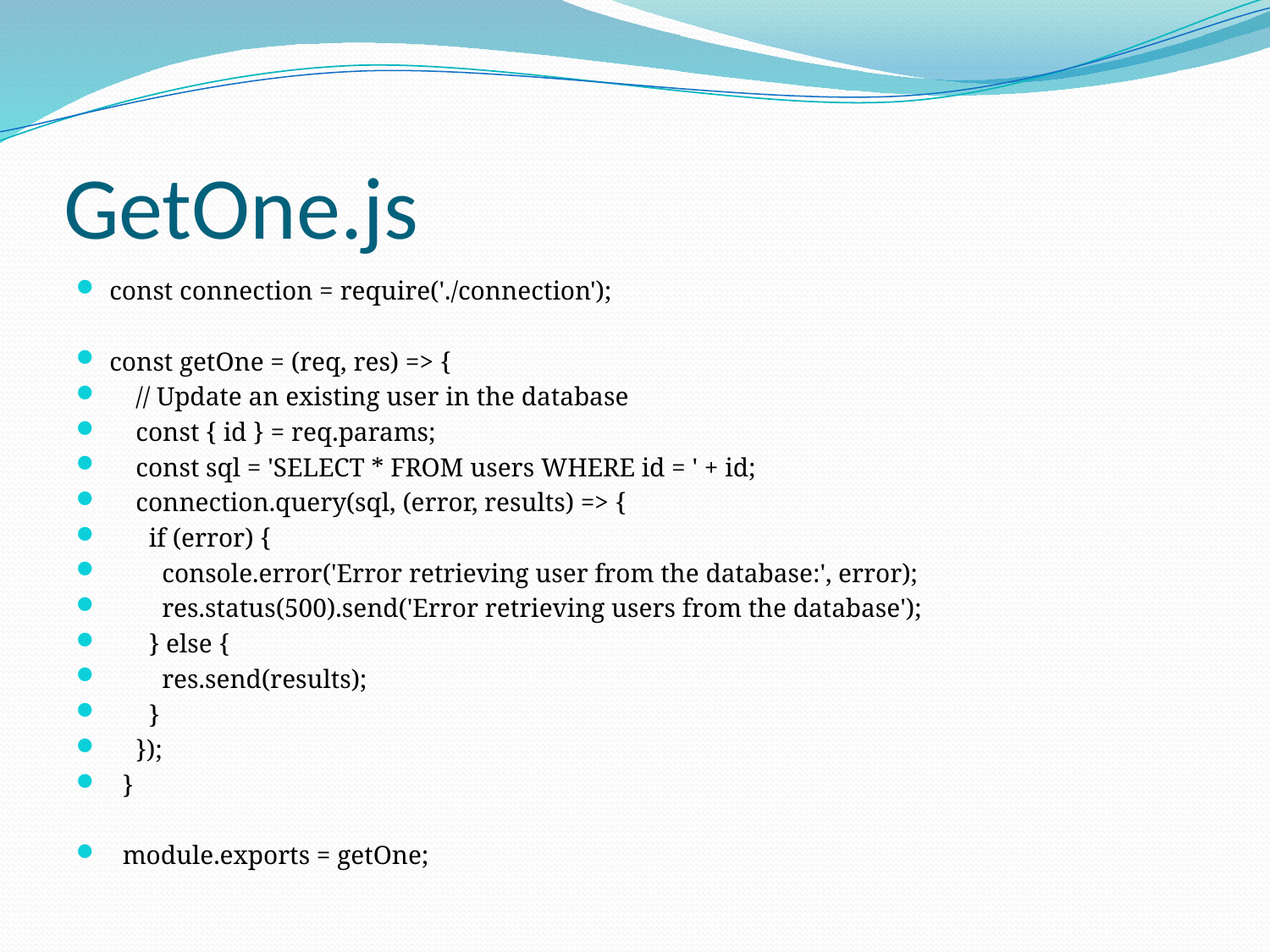

# GetOne.js
const connection = require('./connection');

const getOne = (req, res) => {
    // Update an existing user in the database
    const { id } = req.params;
    const sql = 'SELECT * FROM users WHERE id = ' + id;
    connection.query(sql, (error, results) => {
      if (error) {
        console.error('Error retrieving user from the database:', error);
        res.status(500).send('Error retrieving users from the database');
      } else {
        res.send(results);
      }
    });
  }

  module.exports = getOne;